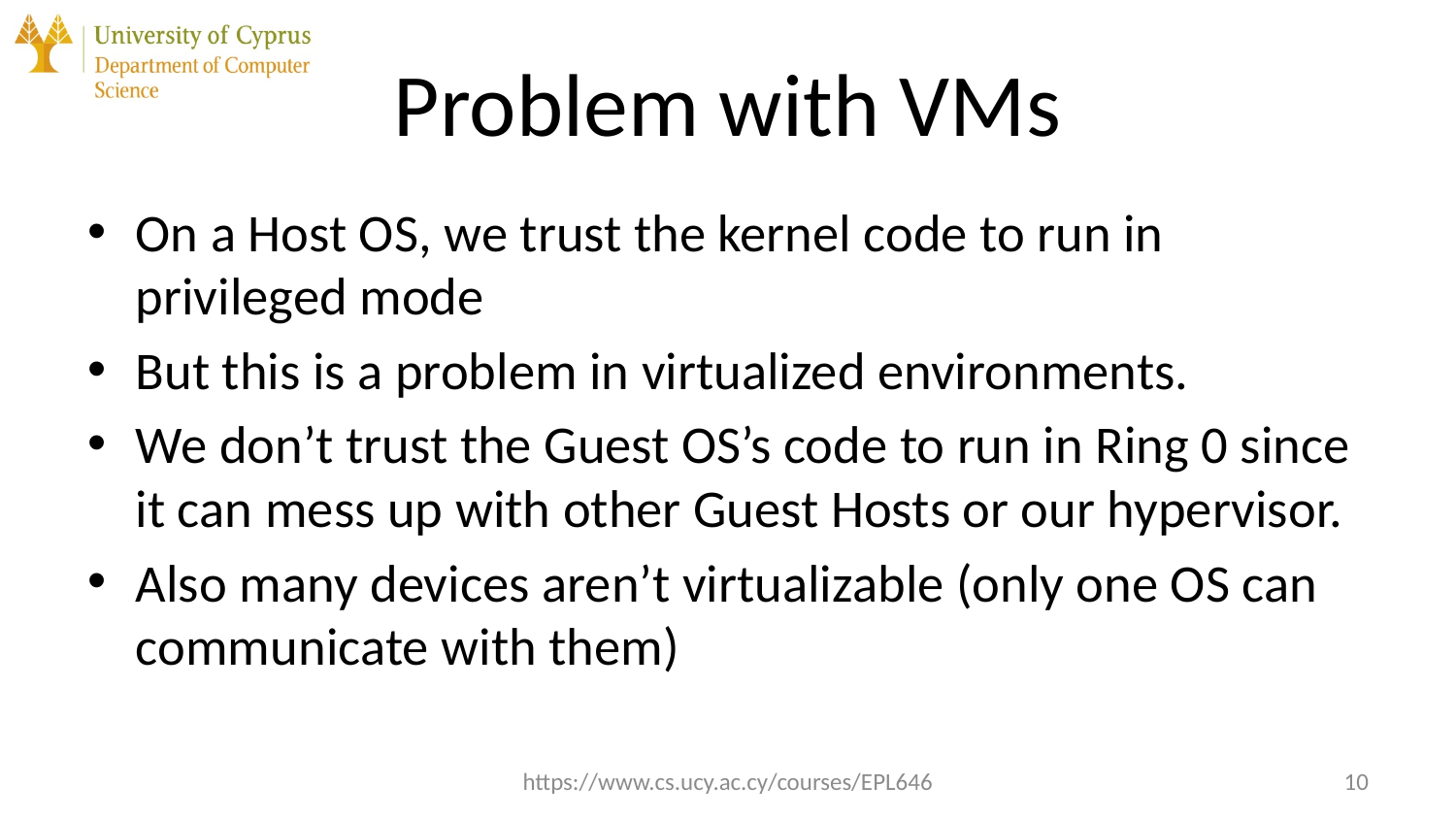

# Problem with VMs
On a Host OS, we trust the kernel code to run in privileged mode
But this is a problem in virtualized environments.
We don’t trust the Guest OS’s code to run in Ring 0 since it can mess up with other Guest Hosts or our hypervisor.
Also many devices aren’t virtualizable (only one OS can communicate with them)

https://www.cs.ucy.ac.cy/courses/EPL646
10